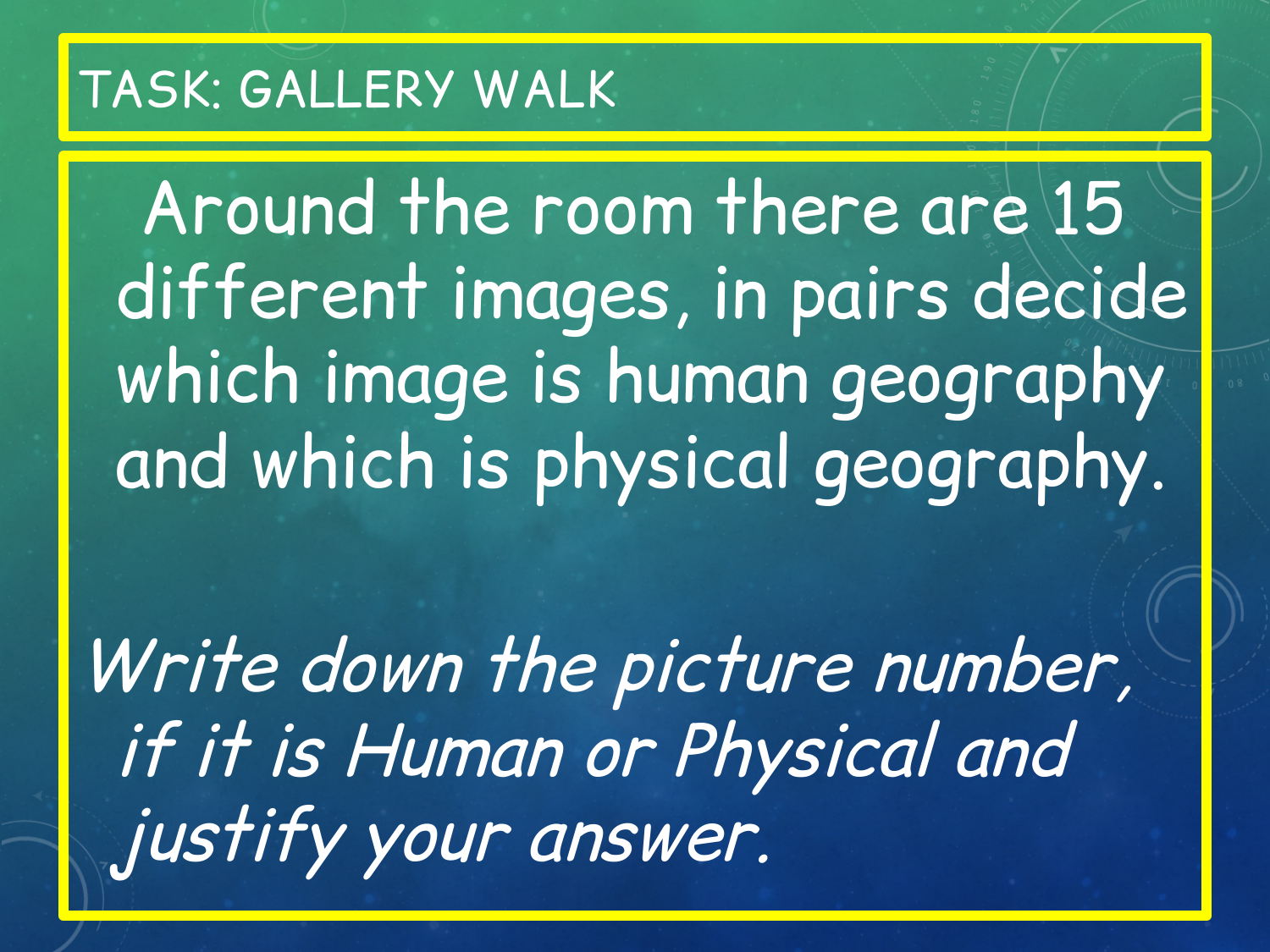

# Task: Gallery Walk
   Around the room there are 15 different images, in pairs decide which image is human geography and which is physical geography.

Write down the picture number, if it is Human or Physical and justify your answer.